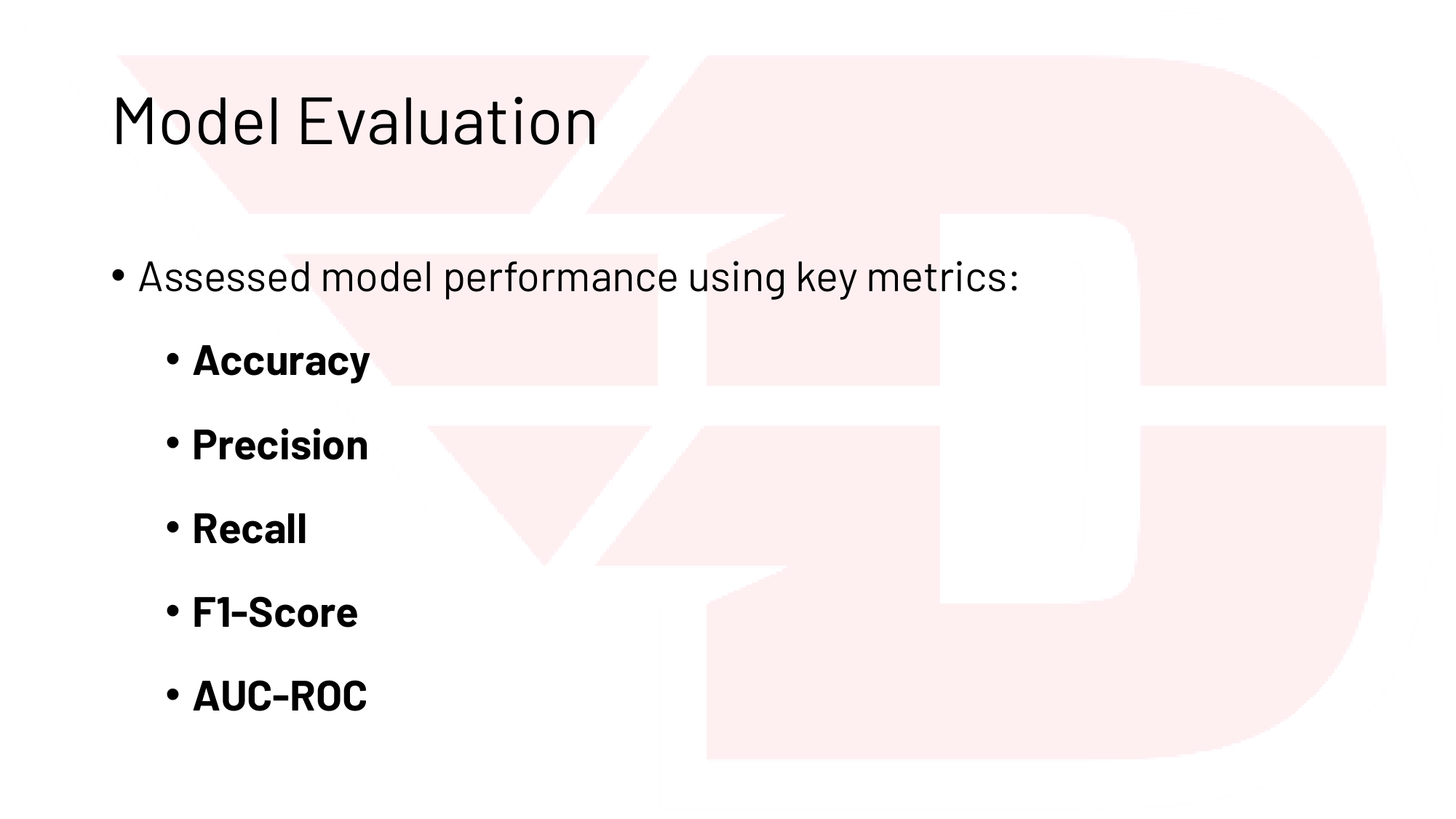

# Model Evaluation
Assessed model performance using key metrics:
Accuracy
Precision
Recall
F1-Score
AUC-ROC